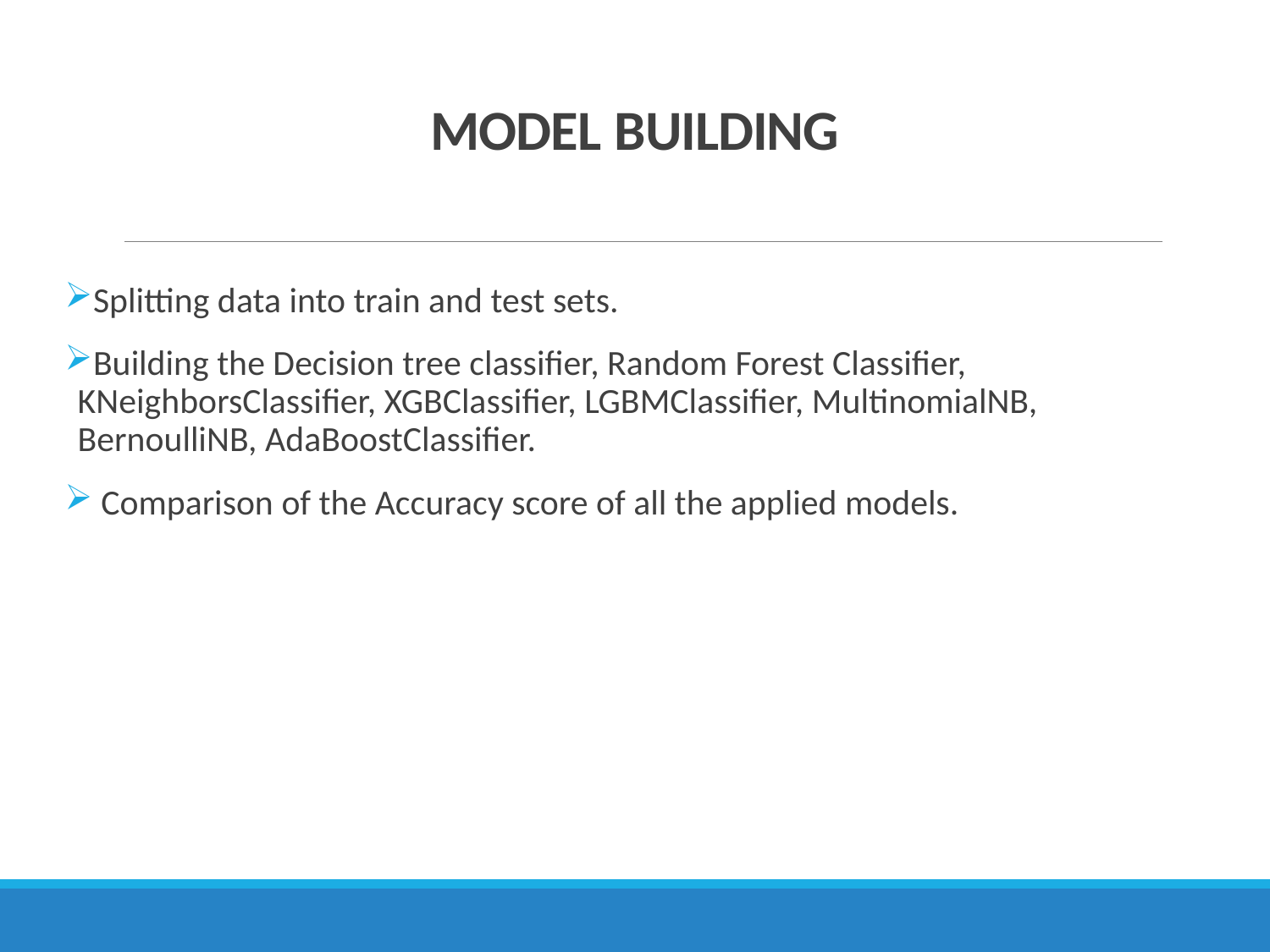

# MODEL BUILDING
Splitting data into train and test sets.
Building the Decision tree classifier, Random Forest Classifier,   KNeighborsClassifier, XGBClassifier, LGBMClassifier, MultinomialNB, BernoulliNB, AdaBoostClassifier.
 Comparison of the Accuracy score of all the applied models.